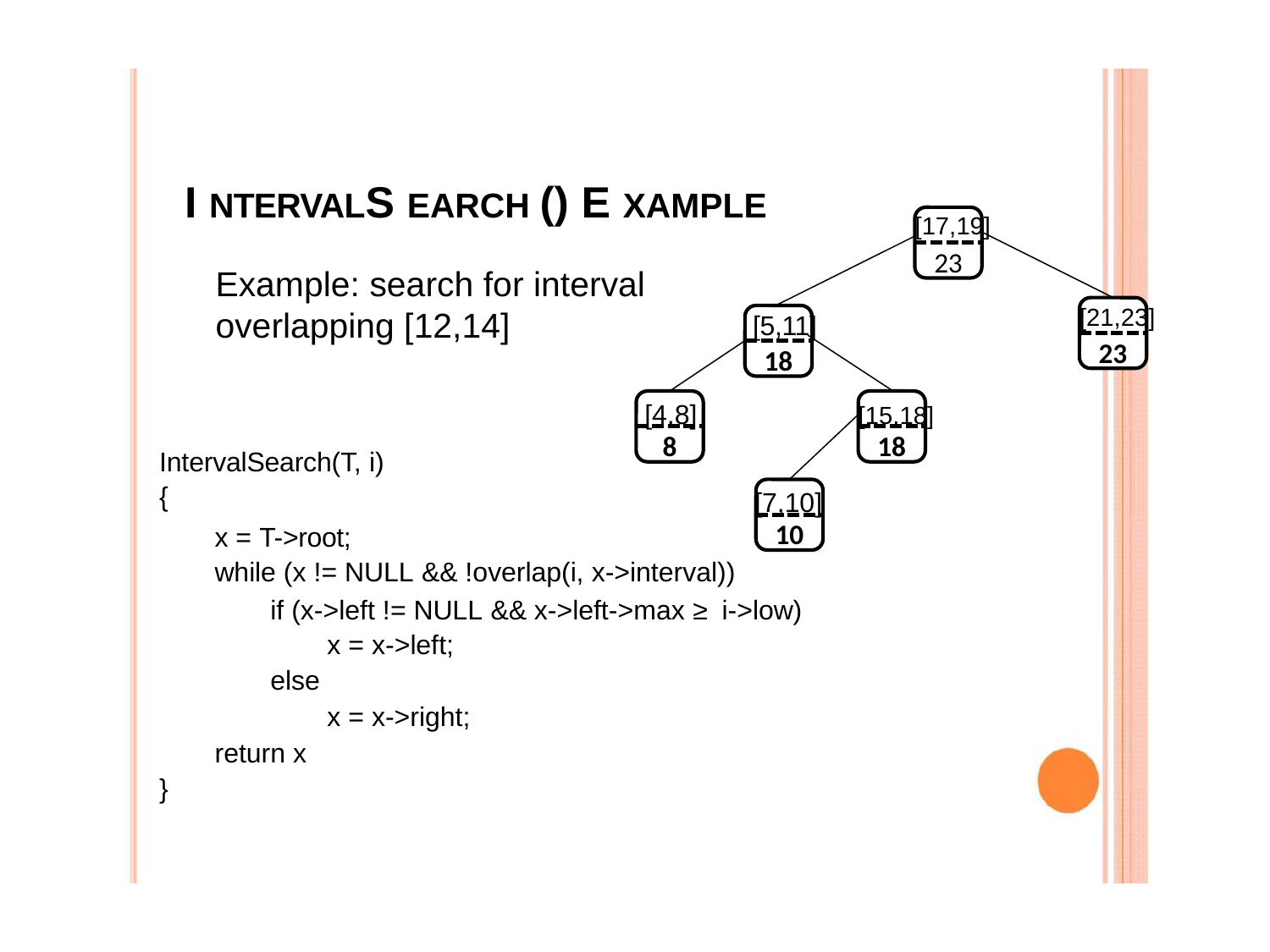

I NTERVALS EARCH () E XAMPLE

23
[17,19]
Example: search for interval
overlapping [12,14]

23
[21,23]

18
[5,11]

8

18
[4,8]
[15,18]
IntervalSearch(T, i)
{

10
[7,10]
x = T->root;
while (x != NULL && !overlap(i, x->interval))
if (x->left != NULL && x->left->max ≥ i->low)
x = x->left;
else
x = x->right;
return x
}